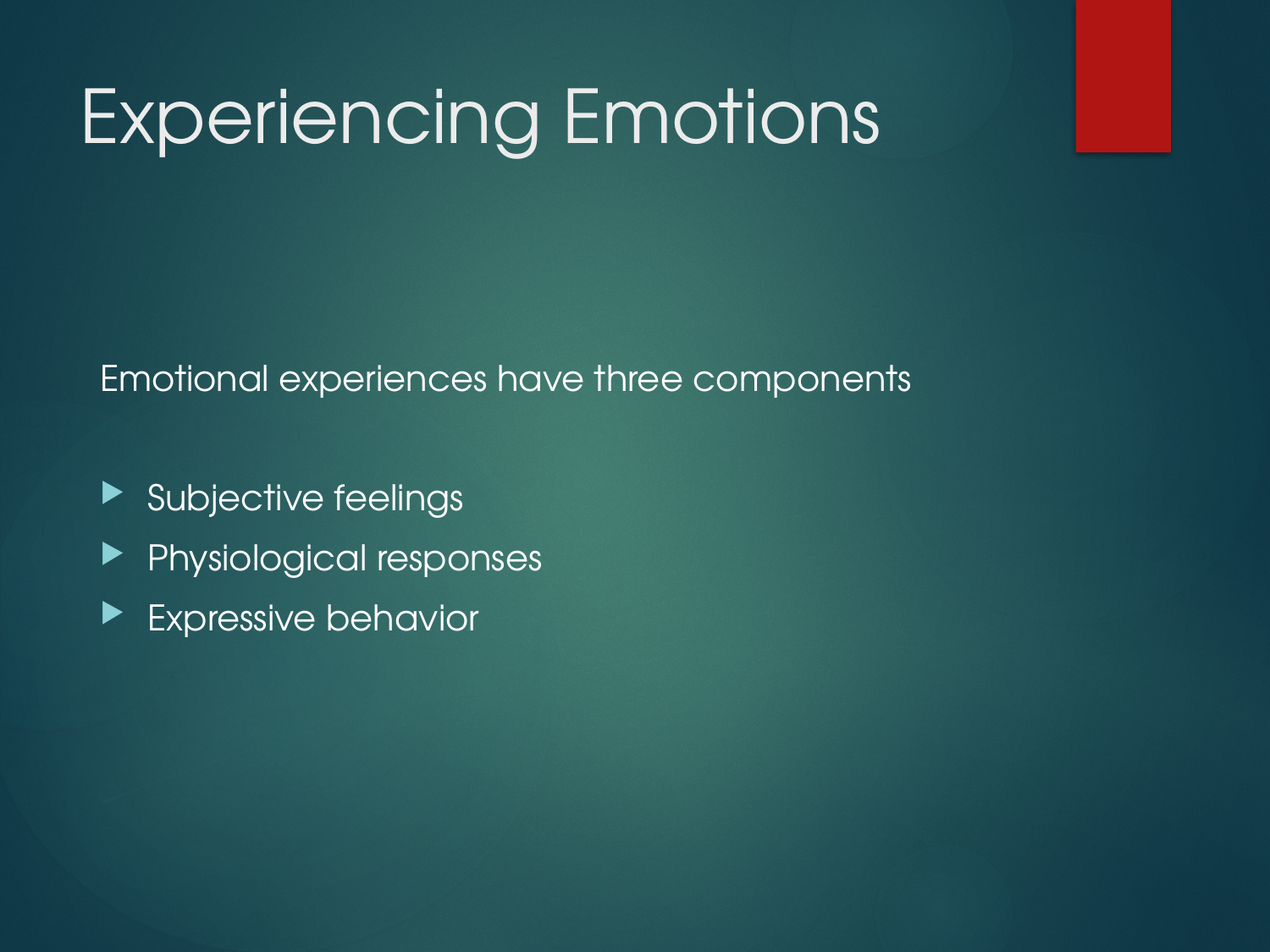

# Experiencing Emotions
Emotional experiences have three components

Subjective feelings
Physiological responses
Expressive behavior